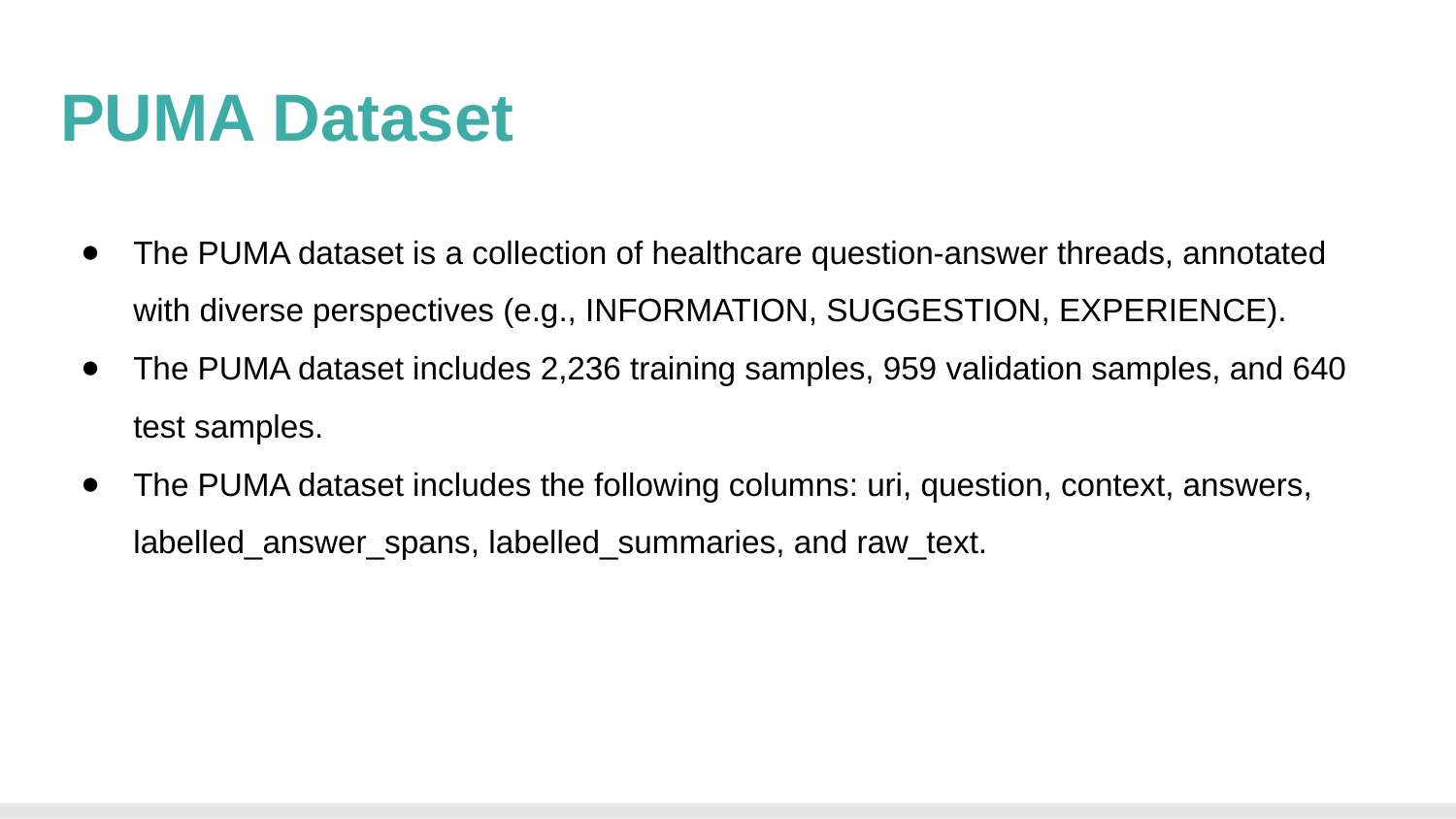

# PUMA Dataset
The PUMA dataset is a collection of healthcare question-answer threads, annotated with diverse perspectives (e.g., INFORMATION, SUGGESTION, EXPERIENCE).
The PUMA dataset includes 2,236 training samples, 959 validation samples, and 640 test samples.
The PUMA dataset includes the following columns: uri, question, context, answers, labelled_answer_spans, labelled_summaries, and raw_text.